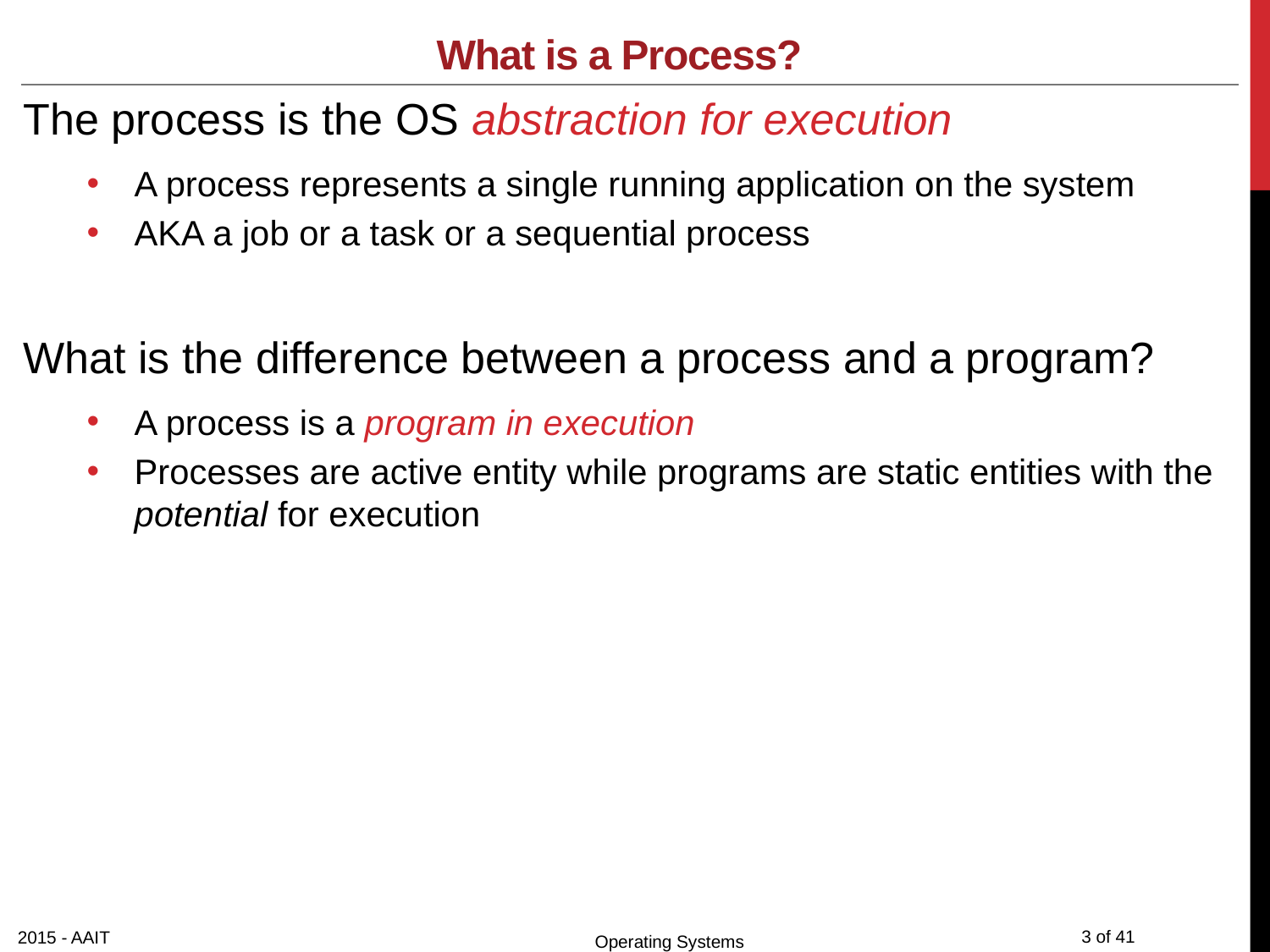

# What is a Process?
The process is the OS abstraction for execution
A process represents a single running application on the system
AKA a job or a task or a sequential process

What is the difference between a process and a program?
A process is a program in execution
Processes are active entity while programs are static entities with the potential for execution

2015 - AAIT
Operating Systems
3 of 41